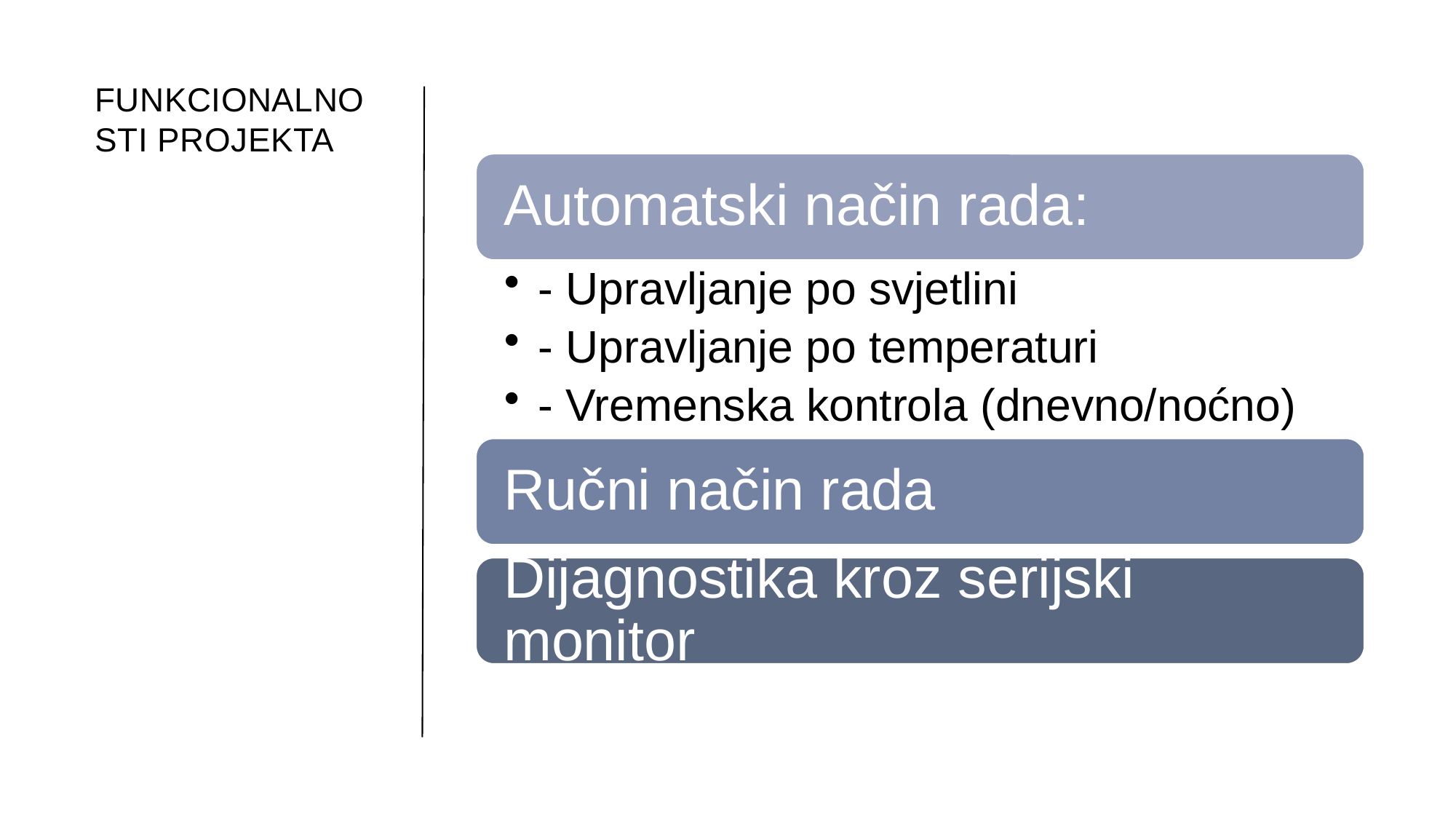

# Funkcionalnosti projekta
Automatski način rada:
- Upravljanje po svjetlini
- Upravljanje po temperaturi
- Vremenska kontrola (dnevno/noćno)
Ručni način rada
Dijagnostika kroz serijski monitor